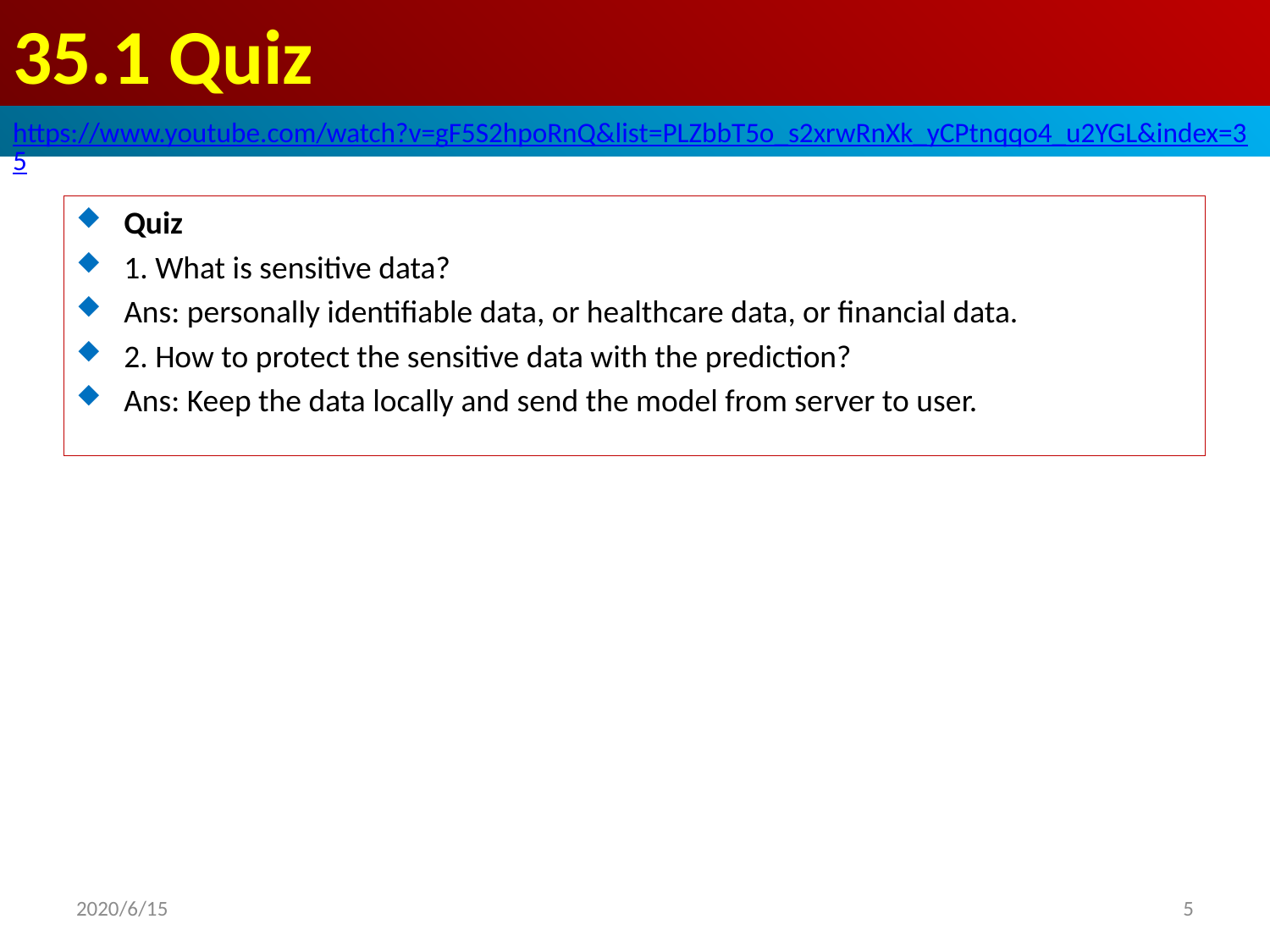

# 35.1 Quiz
https://www.youtube.com/watch?v=gF5S2hpoRnQ&list=PLZbbT5o_s2xrwRnXk_yCPtnqqo4_u2YGL&index=35
Quiz
1. What is sensitive data?
Ans: personally identifiable data, or healthcare data, or financial data.
2. How to protect the sensitive data with the prediction?
Ans: Keep the data locally and send the model from server to user.

2020/6/15
5